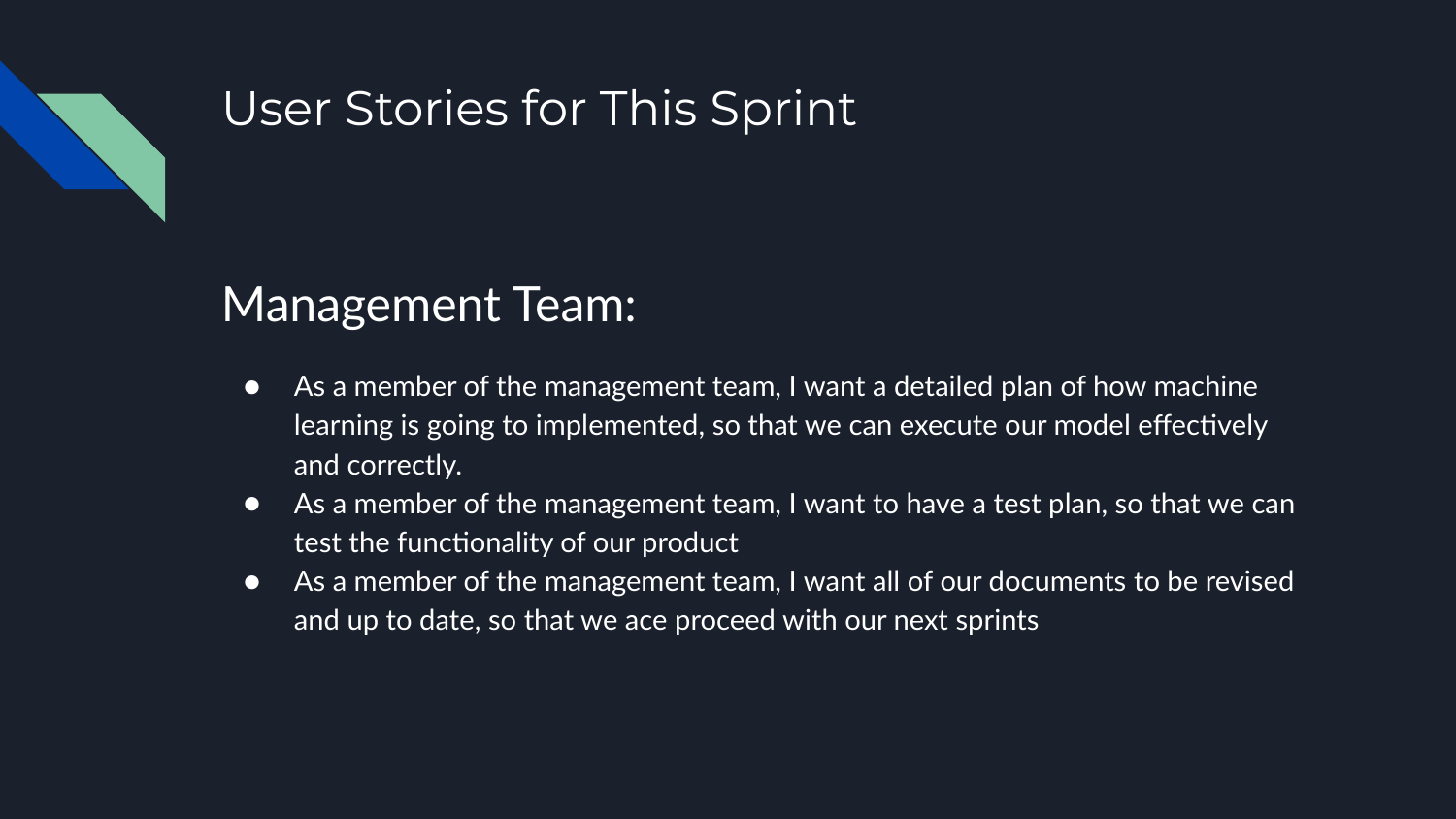

# User Stories for This Sprint
Management Team:
As a member of the management team, I want a detailed plan of how machine learning is going to implemented, so that we can execute our model effectively and correctly.
As a member of the management team, I want to have a test plan, so that we can test the functionality of our product
As a member of the management team, I want all of our documents to be revised and up to date, so that we ace proceed with our next sprints